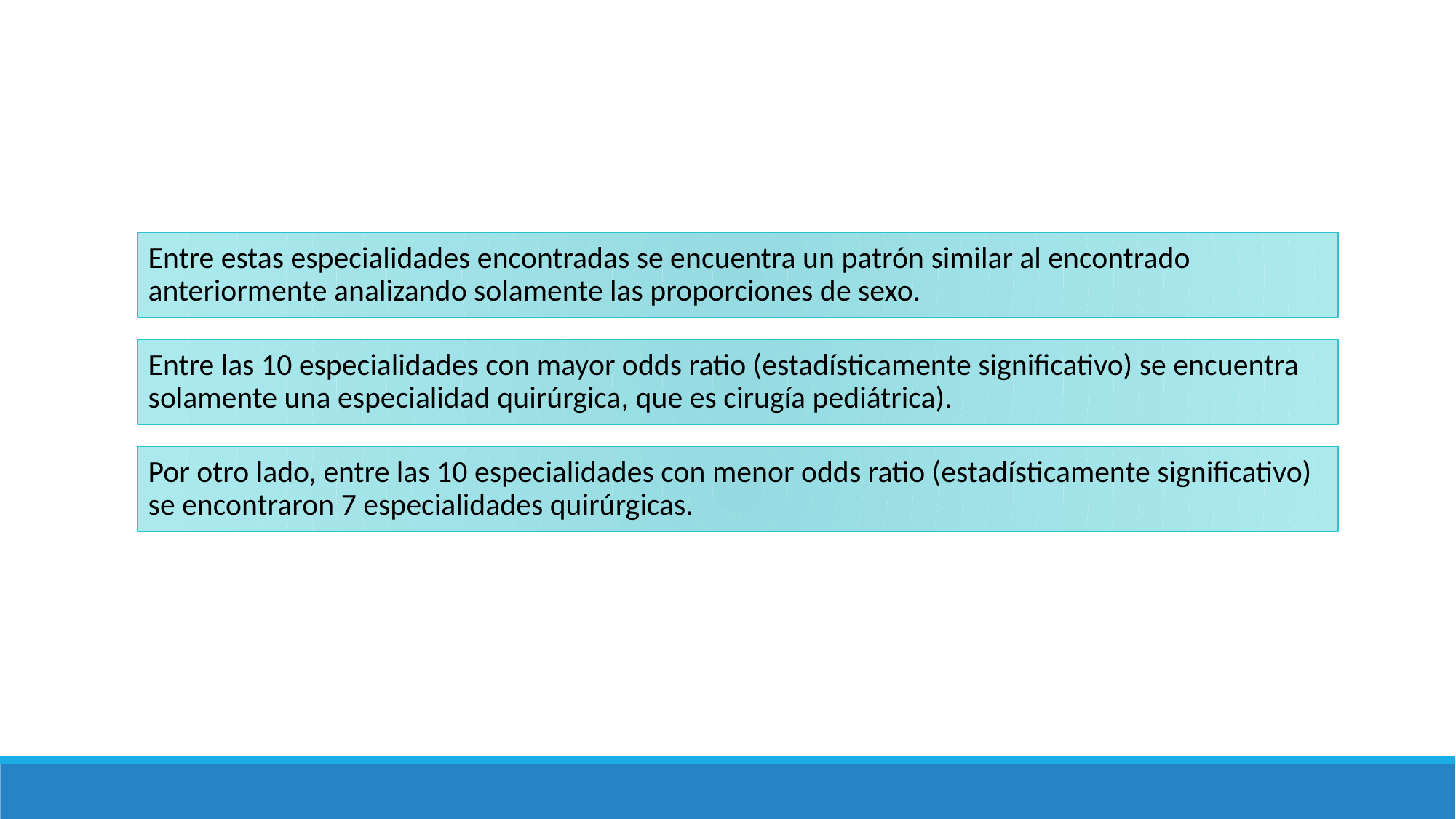

Entre estas especialidades encontradas se encuentra un patrón similar al encontrado anteriormente analizando solamente las proporciones de sexo.
Entre las 10 especialidades con mayor odds ratio (estadísticamente significativo) se encuentra solamente una especialidad quirúrgica, que es cirugía pediátrica).
Por otro lado, entre las 10 especialidades con menor odds ratio (estadísticamente significativo) se encontraron 7 especialidades quirúrgicas.